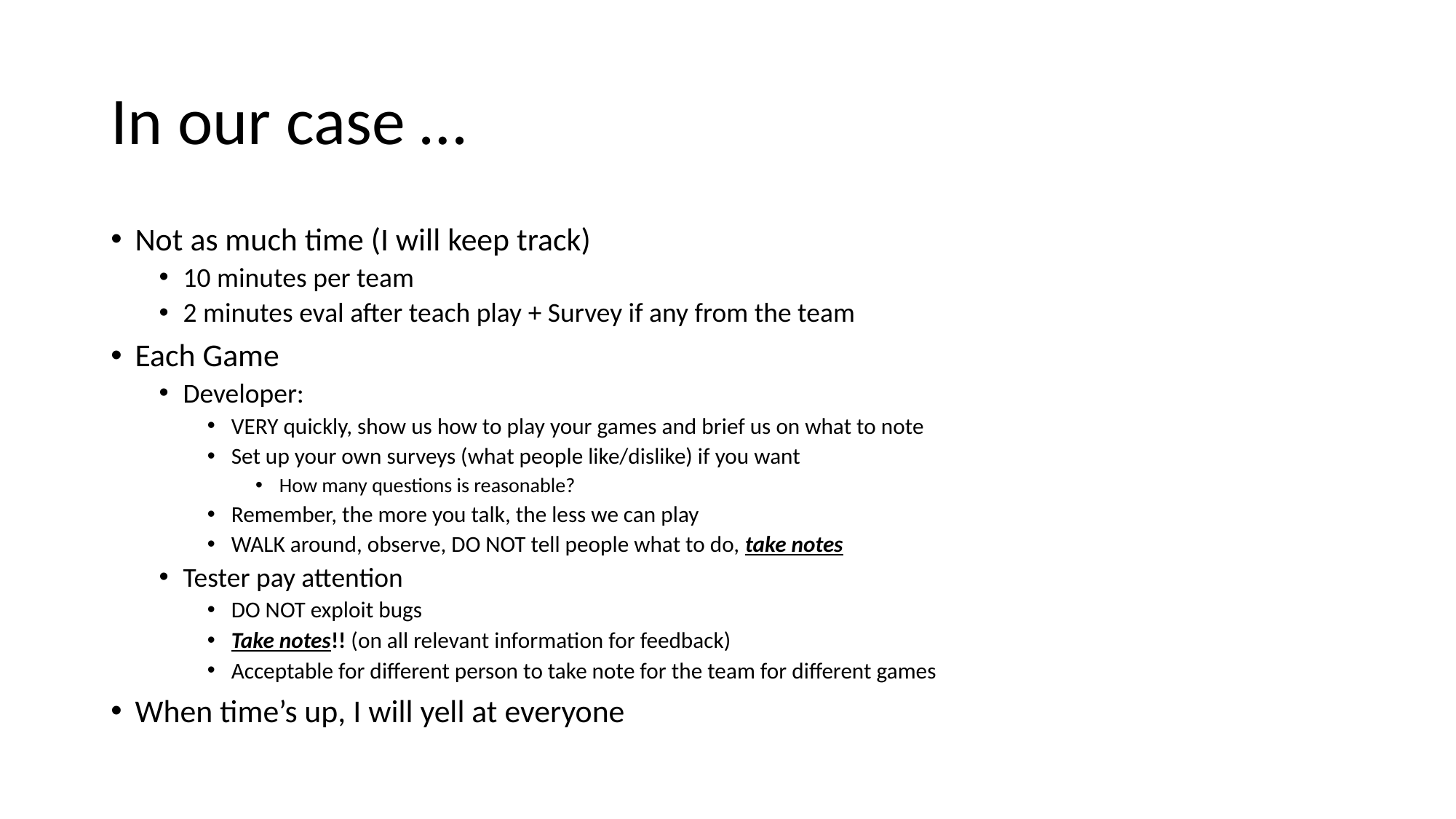

# In our case …
Not as much time (I will keep track)
10 minutes per team
2 minutes eval after teach play + Survey if any from the team
Each Game
Developer:
VERY quickly, show us how to play your games and brief us on what to note
Set up your own surveys (what people like/dislike) if you want
How many questions is reasonable?
Remember, the more you talk, the less we can play
WALK around, observe, DO NOT tell people what to do, take notes
Tester pay attention
DO NOT exploit bugs
Take notes!! (on all relevant information for feedback)
Acceptable for different person to take note for the team for different games
When time’s up, I will yell at everyone